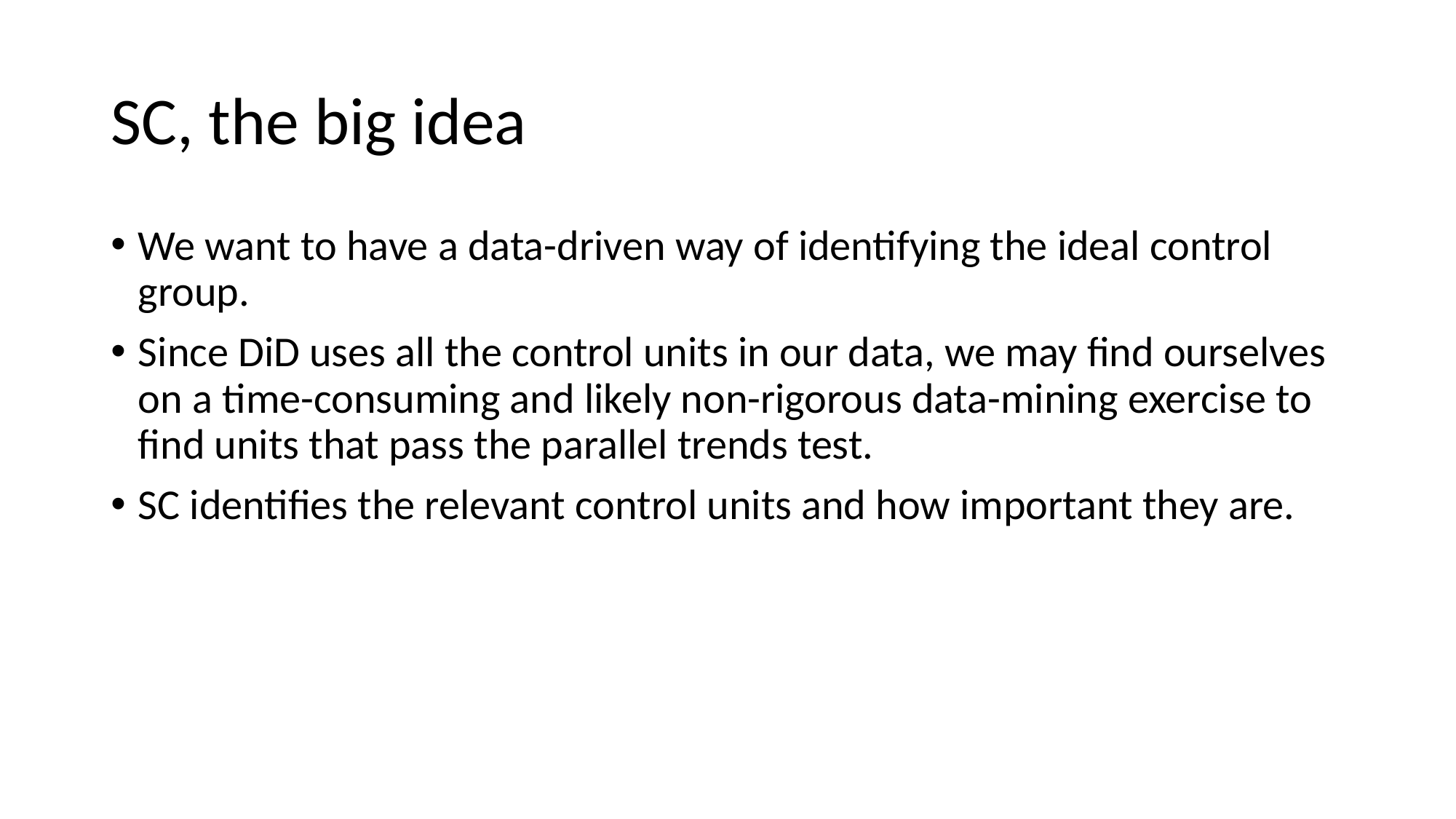

# SC, the big idea
We want to have a data-driven way of identifying the ideal control group.
Since DiD uses all the control units in our data, we may find ourselves on a time-consuming and likely non-rigorous data-mining exercise to find units that pass the parallel trends test.
SC identifies the relevant control units and how important they are.